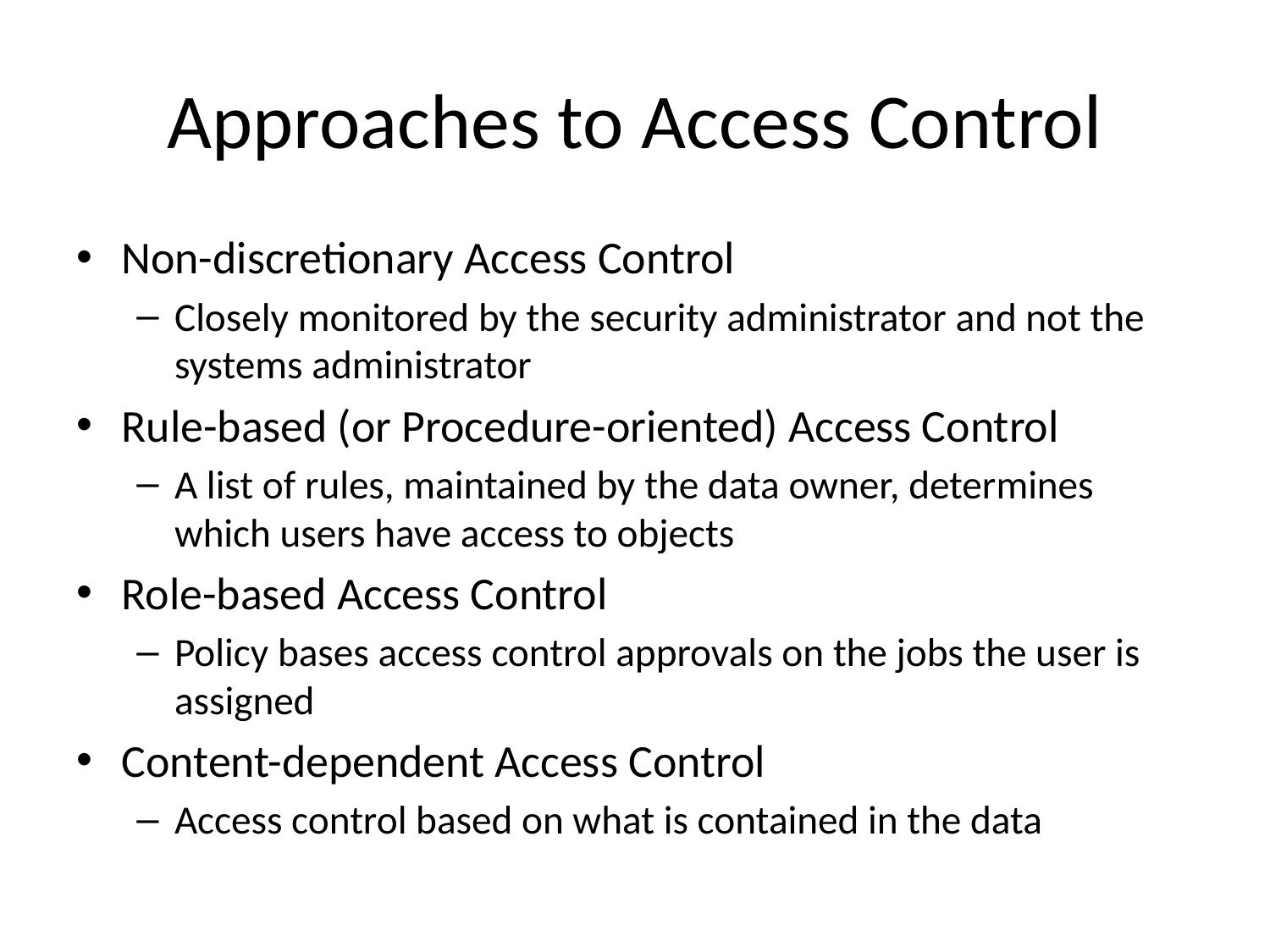

# Approaches to Access Control
Non-discretionary Access Control
Closely monitored by the security administrator and not the systems administrator
Rule-based (or Procedure-oriented) Access Control
A list of rules, maintained by the data owner, determines which users have access to objects
Role-based Access Control
Policy bases access control approvals on the jobs the user is assigned
Content-dependent Access Control
Access control based on what is contained in the data